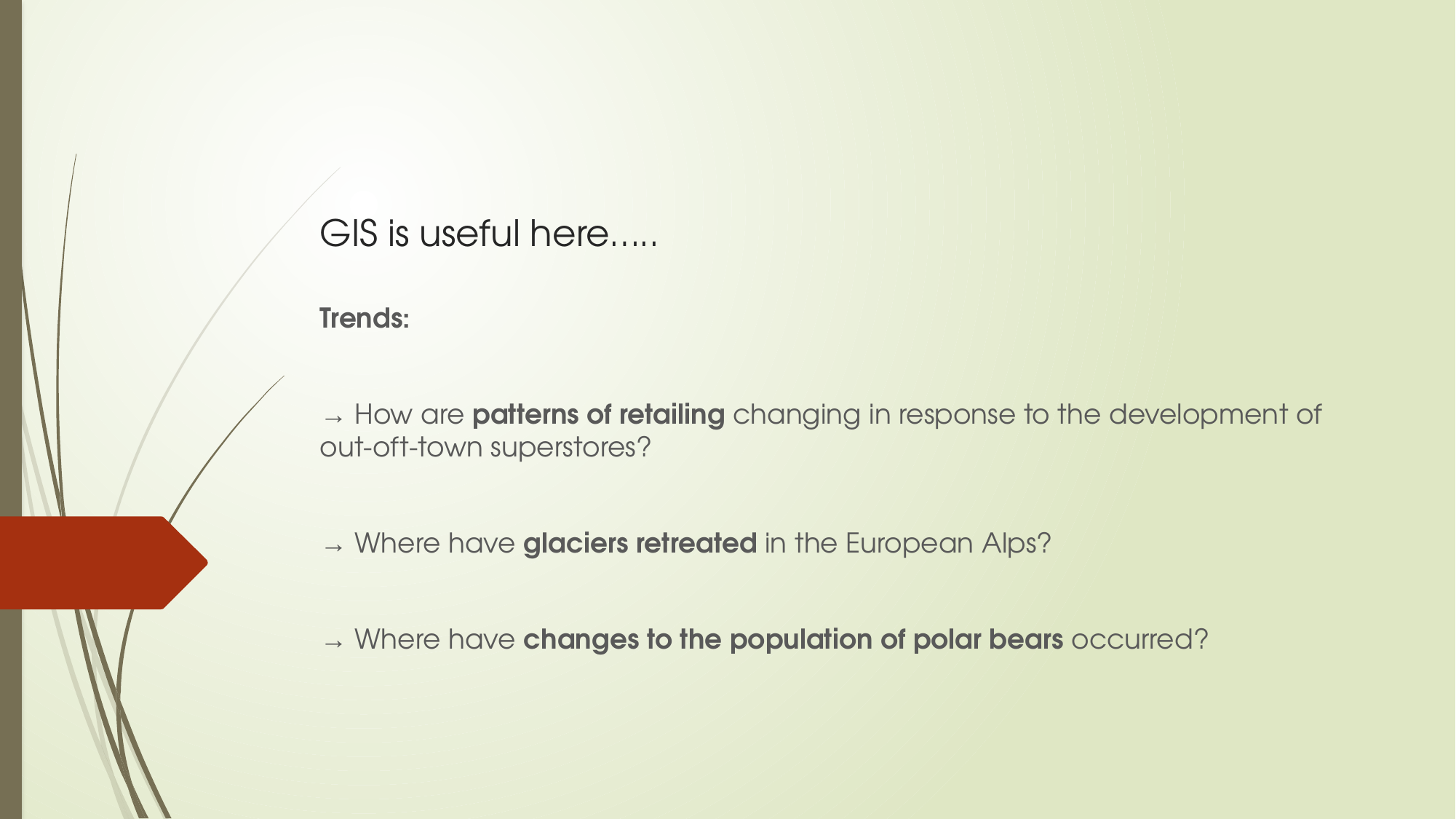

# GIS is useful here…..
Trends:

→ How are patterns of retailing changing in response to the development of out-oft-town superstores?

→ Where have glaciers retreated in the European Alps?

→ Where have changes to the population of polar bears occurred?